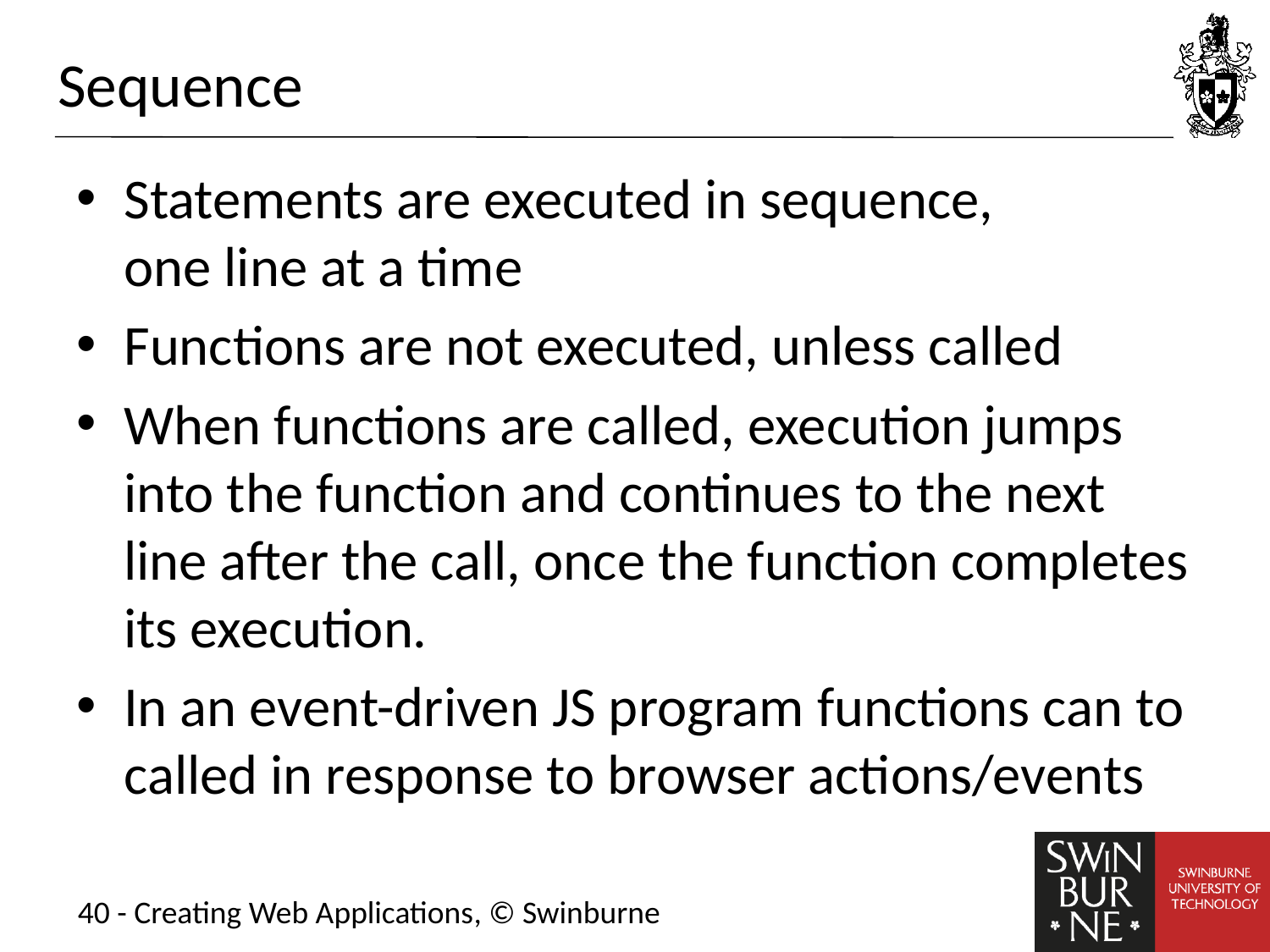

# Sequence
Statements are executed in sequence,
one line at a time
Functions are not executed, unless called
When functions are called, execution jumps into the function and continues to the next line after the call, once the function completes its execution.
In an event-driven JS program functions can to called in response to browser actions/events